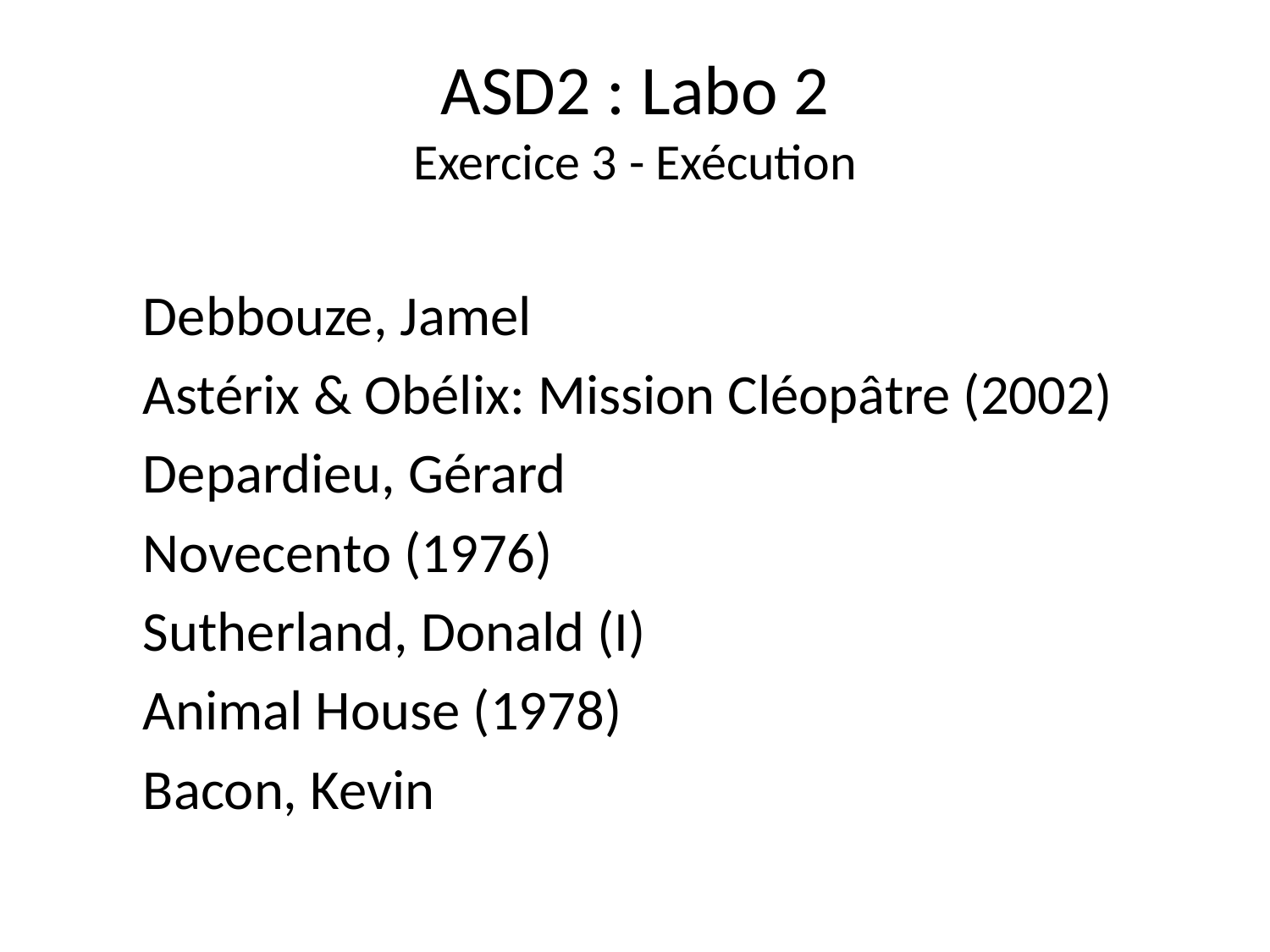

# ASD2 : Labo 2 Exercice 3 - Exécution
Debbouze, Jamel
Astérix & Obélix: Mission Cléopâtre (2002)
Depardieu, Gérard
Novecento (1976)
Sutherland, Donald (I)
Animal House (1978)
Bacon, Kevin